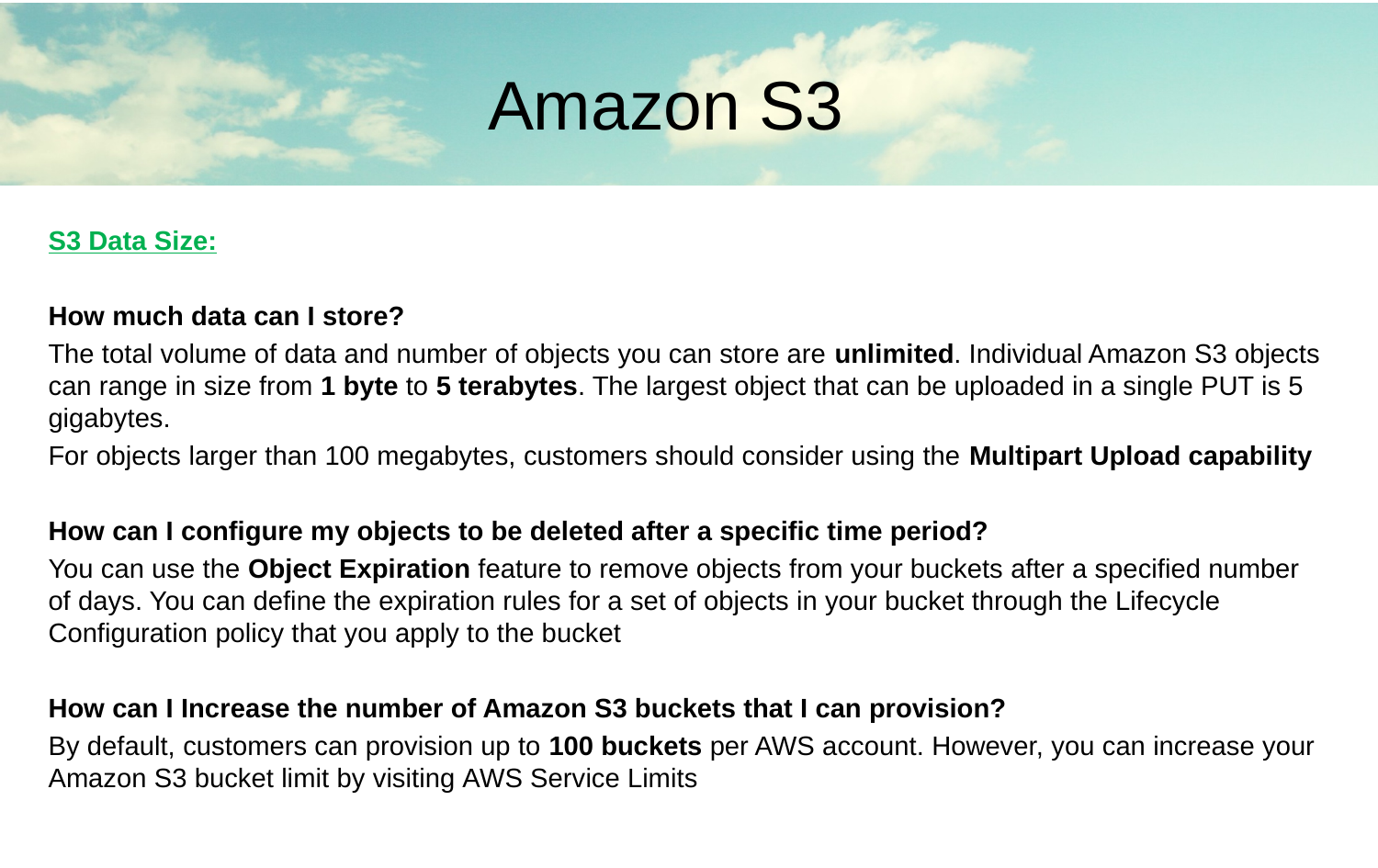

Amazon S3
S3 Data Size:

How much data can I store?
The total volume of data and number of objects you can store are unlimited. Individual Amazon S3 objects can range in size from 1 byte to 5 terabytes. The largest object that can be uploaded in a single PUT is 5 gigabytes.
For objects larger than 100 megabytes, customers should consider using the Multipart Upload capability

How can I configure my objects to be deleted after a specific time period?
You can use the Object Expiration feature to remove objects from your buckets after a specified number of days. You can define the expiration rules for a set of objects in your bucket through the Lifecycle Configuration policy that you apply to the bucket

How can I Increase the number of Amazon S3 buckets that I can provision?
By default, customers can provision up to 100 buckets per AWS account. However, you can increase your Amazon S3 bucket limit by visiting AWS Service Limits

#